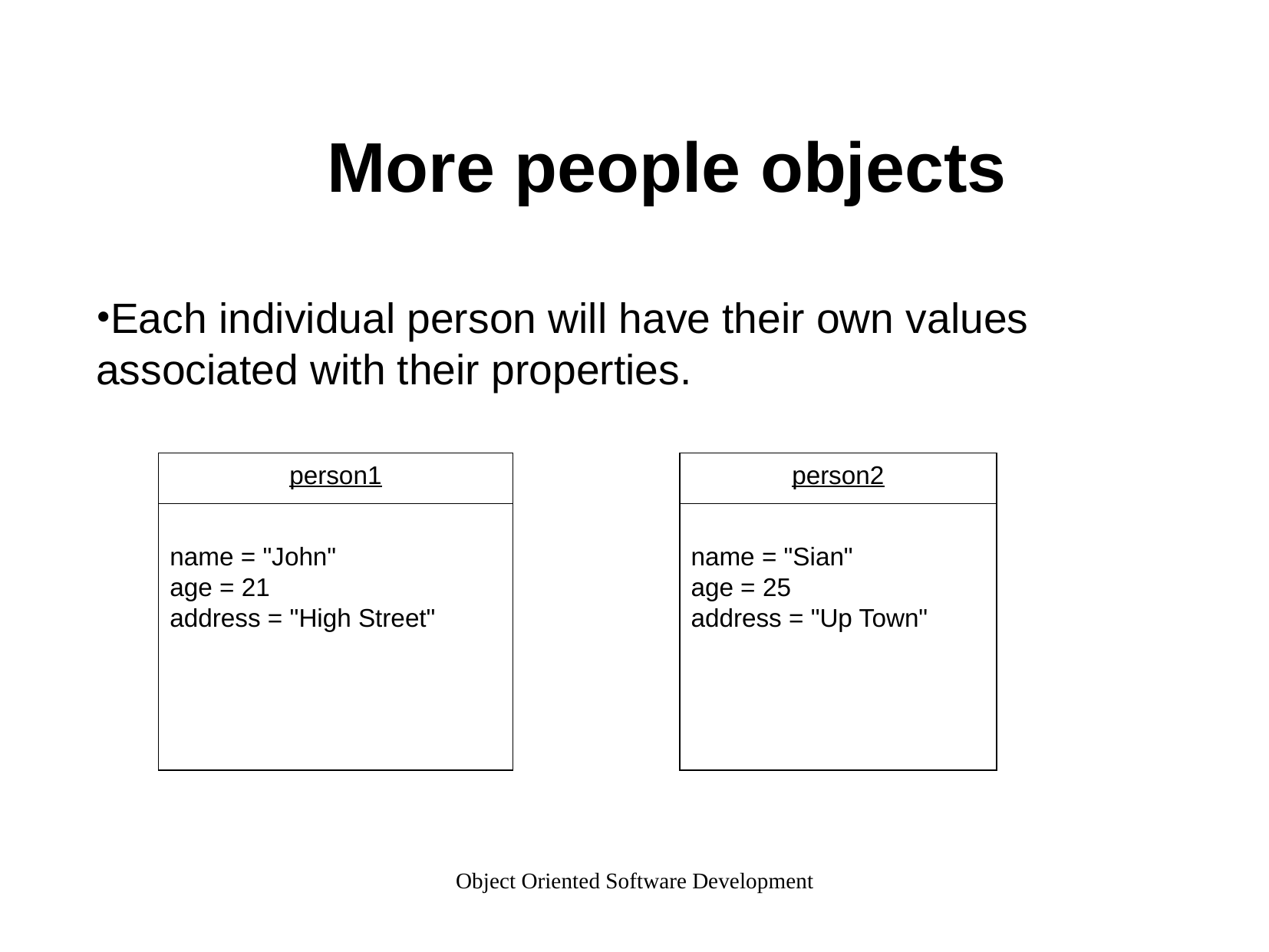

More people objects
Each individual person will have their own values associated with their properties.
person1
person2

name = "John"
age = 21
address = "High Street"

name = "Sian"
age = 25
address = "Up Town"
Object Oriented Software Development